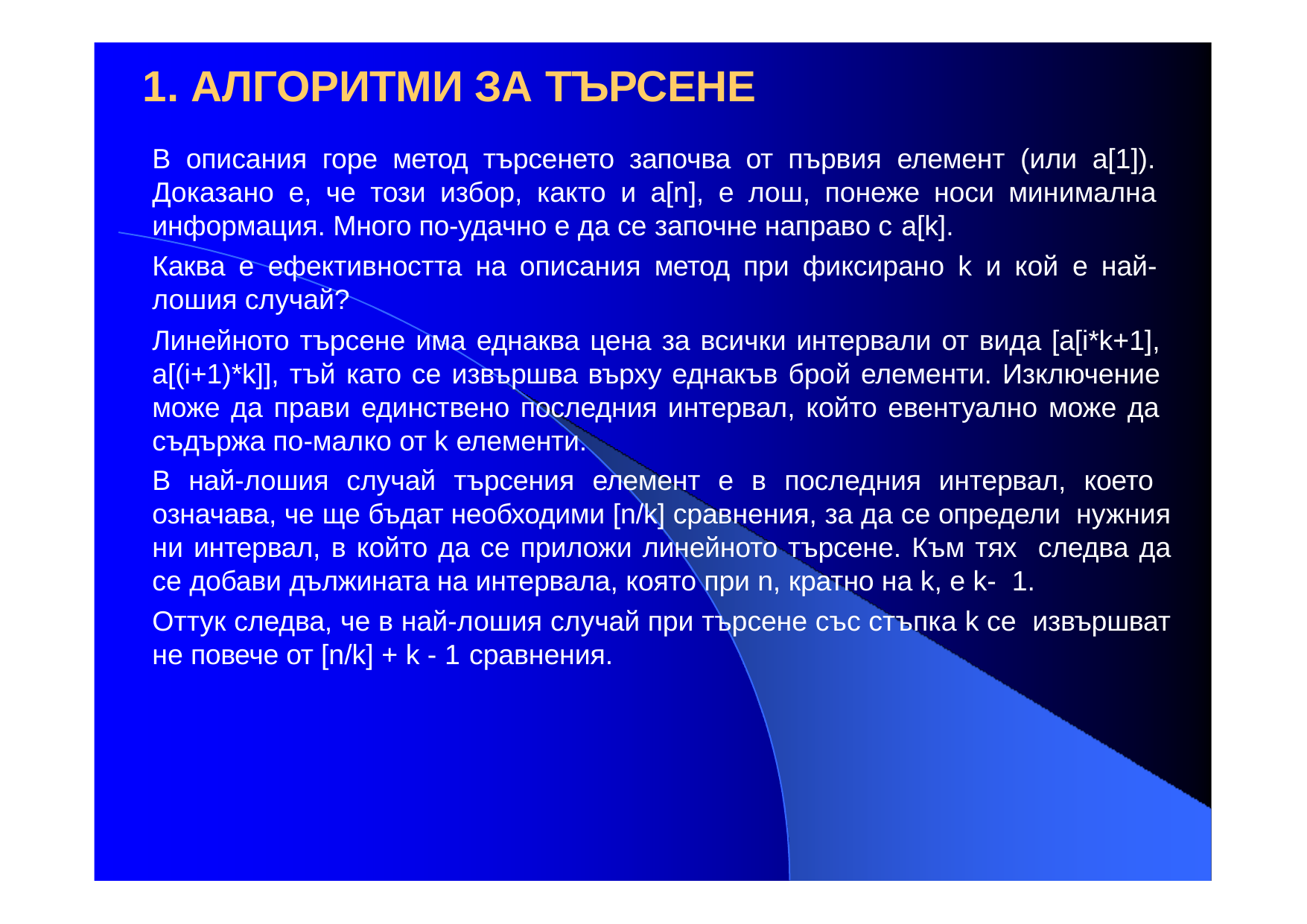

# 1. АЛГОРИТМИ ЗА ТЪРСЕНЕ
В описания горе метод търсенето започва от първия елемент (или a[1]).  Доказано е, че този избор, както и a[n], е лош, понеже носи минимална  информация. Много по-удачно е да се започне направо с a[k].
Каква е ефективността на описания метод при фиксирано k и кой е най-  лошия случай?
Линейното търсене има еднаква цена за всички интервали от вида [a[i*k+1],  a[(i+1)*k]], тъй като се извършва върху еднакъв брой елементи. Изключение  може да прави единствено последния интервал, който евентуално може да  съдържа по-малко от k елементи.
В най-лошия случай търсения елемент е в последния интервал, което  означава, че ще бъдат необходими [n/k] сравнения, за да се определи  нужния ни интервал, в който да се приложи линейното търсене. Към тях  следва да се добави дължината на интервала, която при n, кратно на k, е k-  1.
Оттук следва, че в най-лошия случай при търсене със стъпка k се  извършват не повече от [n/k] + k - 1 сравнения.